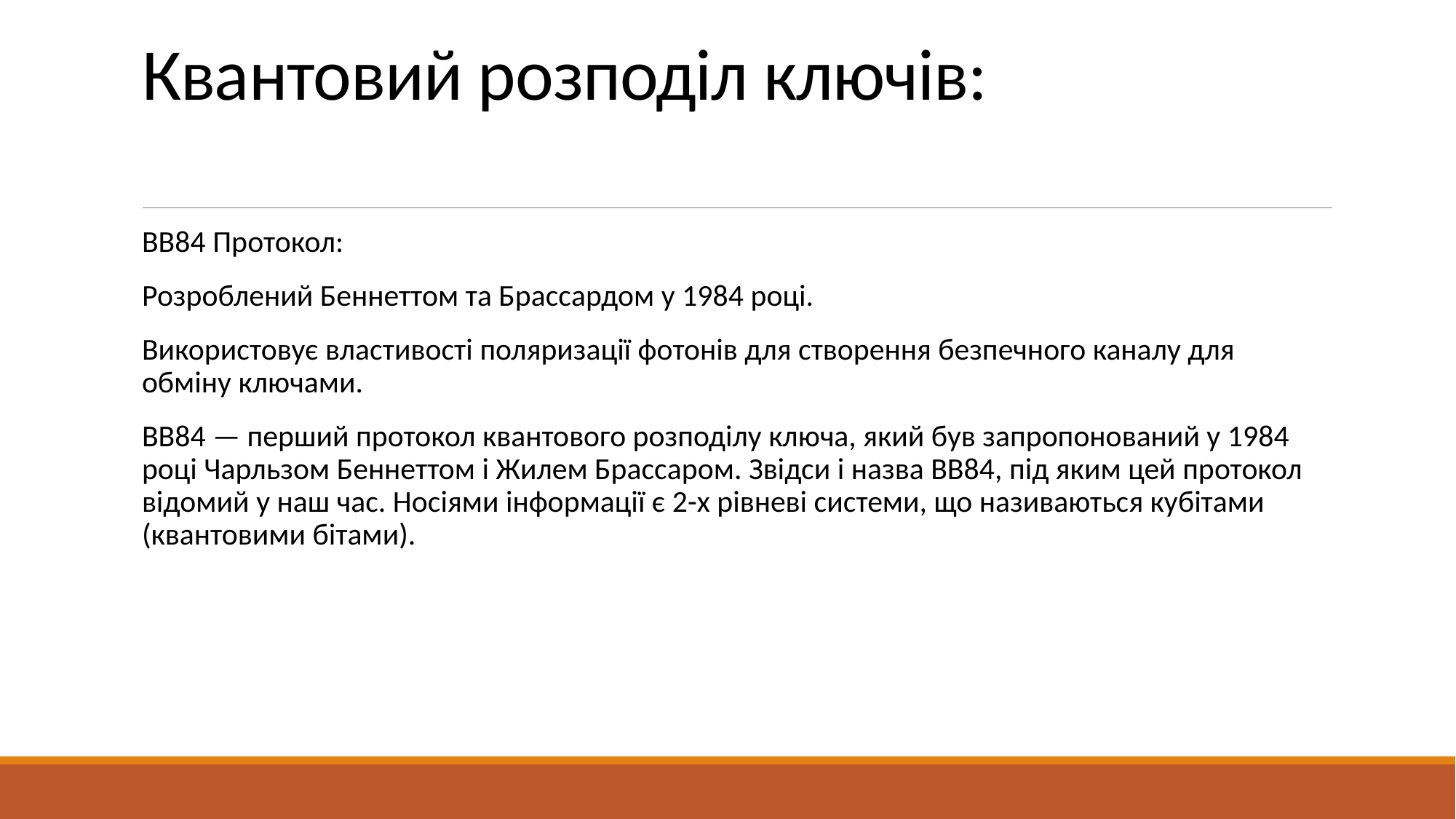

# Квантовий розподіл ключів:
BB84 Протокол:
Розроблений Беннеттом та Брассардом у 1984 році.
Використовує властивості поляризації фотонів для створення безпечного каналу для обміну ключами.
BB84 — перший протокол квантового розподілу ключа, який був запропонований у 1984 році Чарльзом Беннеттом і Жилем Брассаром. Звідси і назва BB84, під яким цей протокол відомий у наш час. Носіями інформації є 2-х рівневі системи, що називаються кубітами (квантовими бітами).